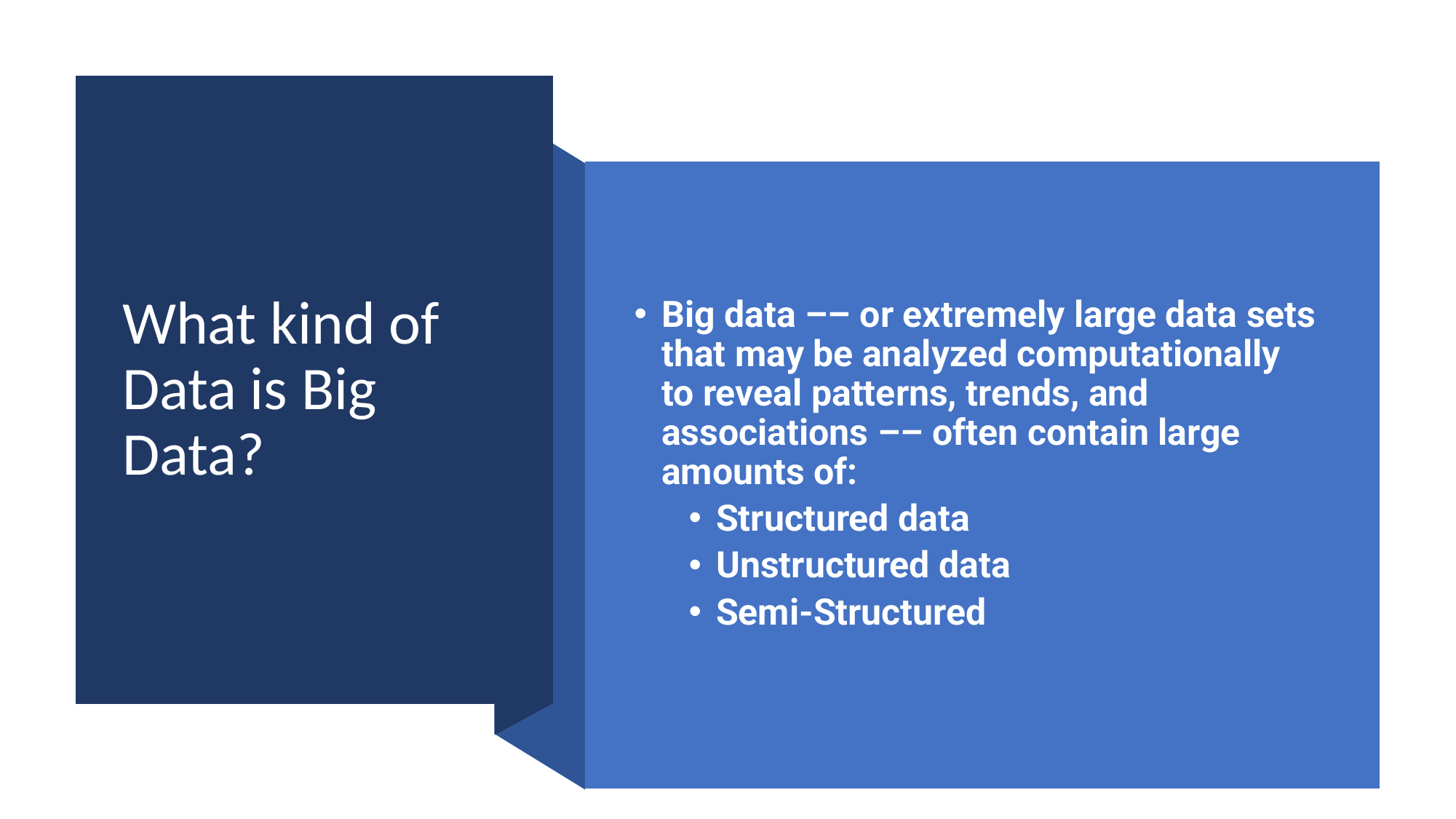

# What kind of Data is Big Data?

Big data –– or extremely large data sets that may be analyzed computationally to reveal patterns, trends, and associations –– often contain large amounts of:
Structured data
Unstructured data
Semi-Structured